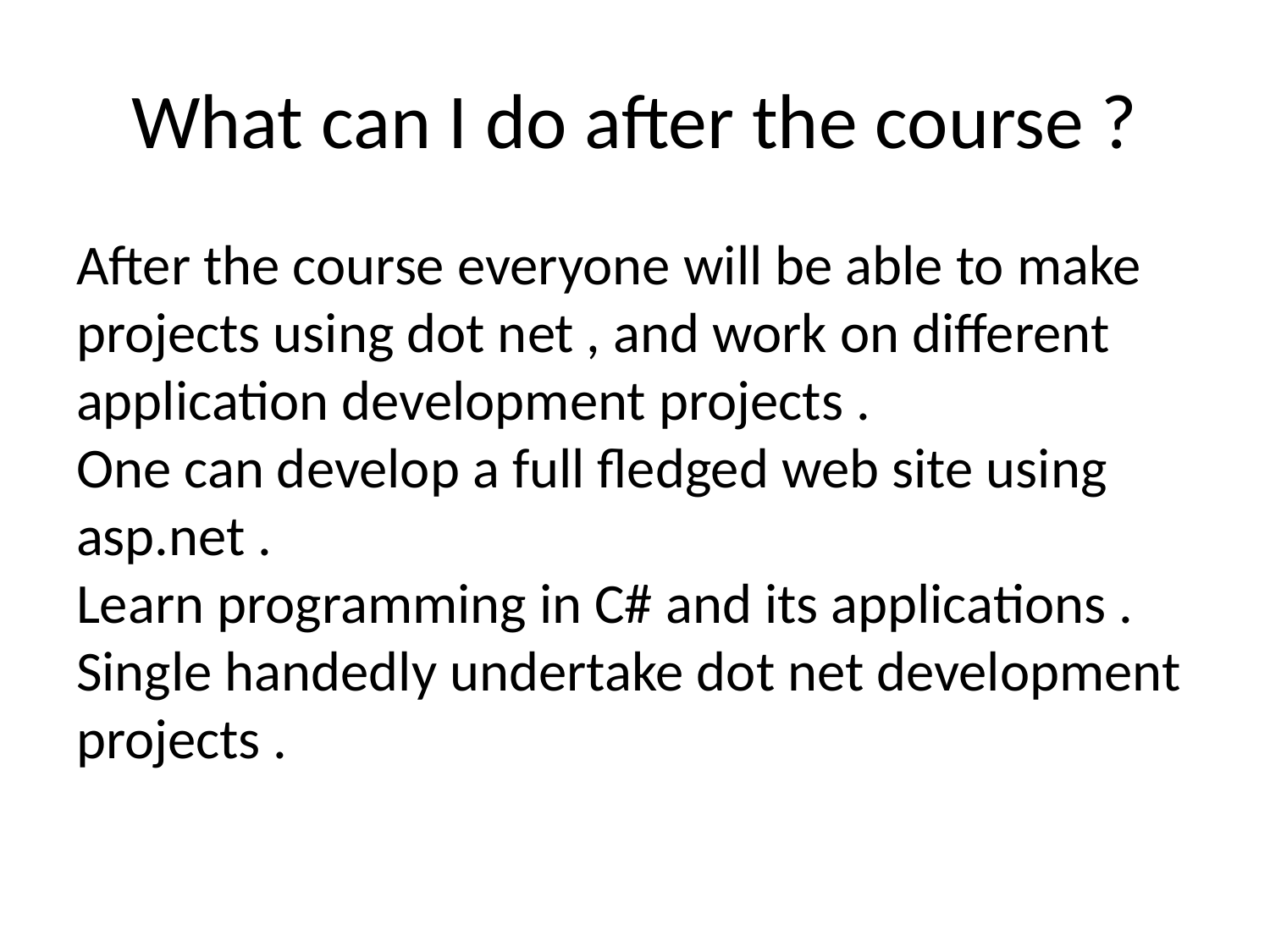

After the course everyone will be able to make projects using dot net , and work on different application development projects .
One can develop a full fledged web site using asp.net .
Learn programming in C# and its applications .
Single handedly undertake dot net development projects .
#
What can I do after the course ?